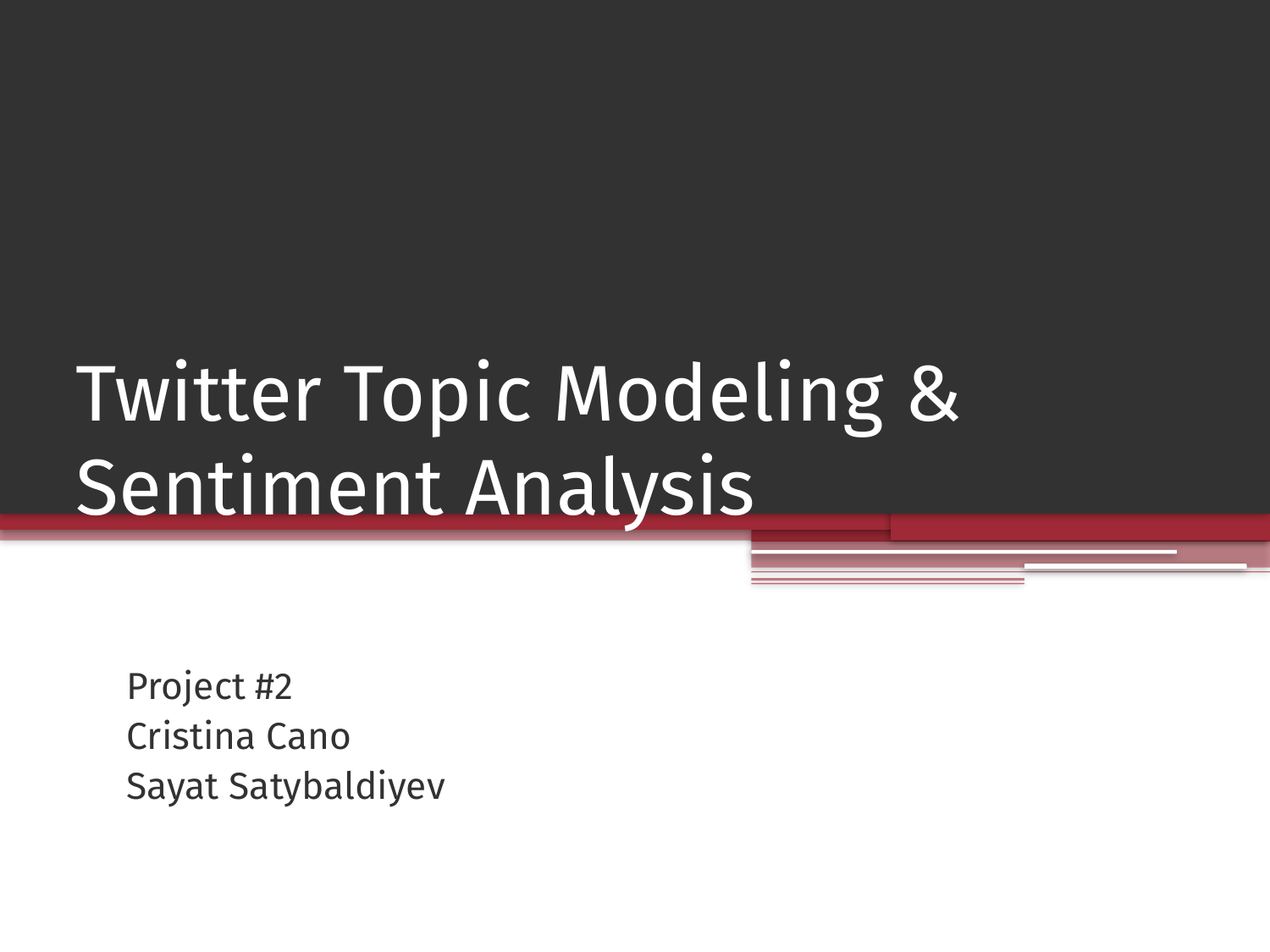

# Twitter Topic Modeling & Sentiment Analysis
Project #2
Cristina Cano
Sayat Satybaldiyev